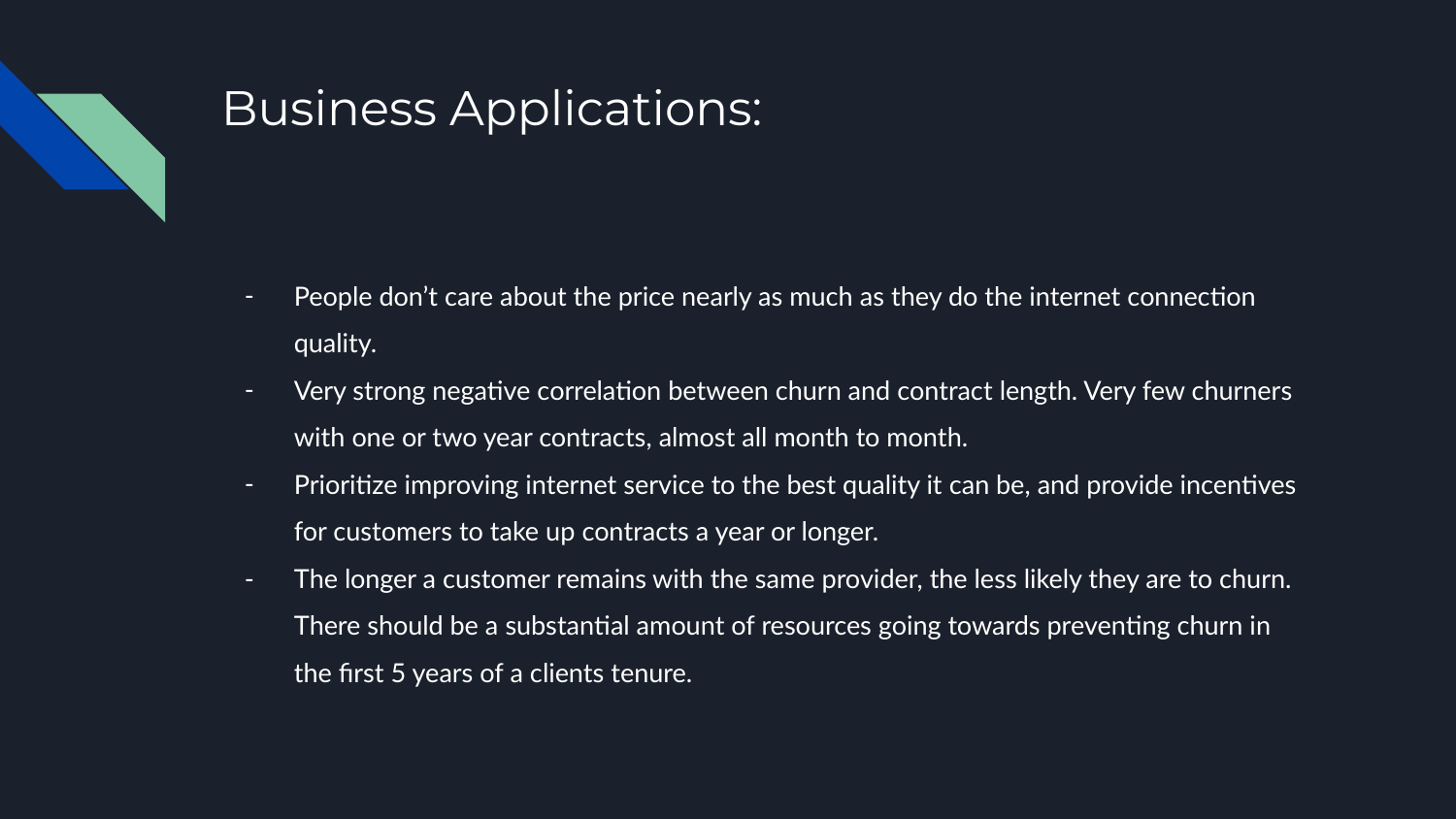

# Business Applications:
People don’t care about the price nearly as much as they do the internet connection quality.
Very strong negative correlation between churn and contract length. Very few churners with one or two year contracts, almost all month to month.
Prioritize improving internet service to the best quality it can be, and provide incentives for customers to take up contracts a year or longer.
The longer a customer remains with the same provider, the less likely they are to churn. There should be a substantial amount of resources going towards preventing churn in the first 5 years of a clients tenure.